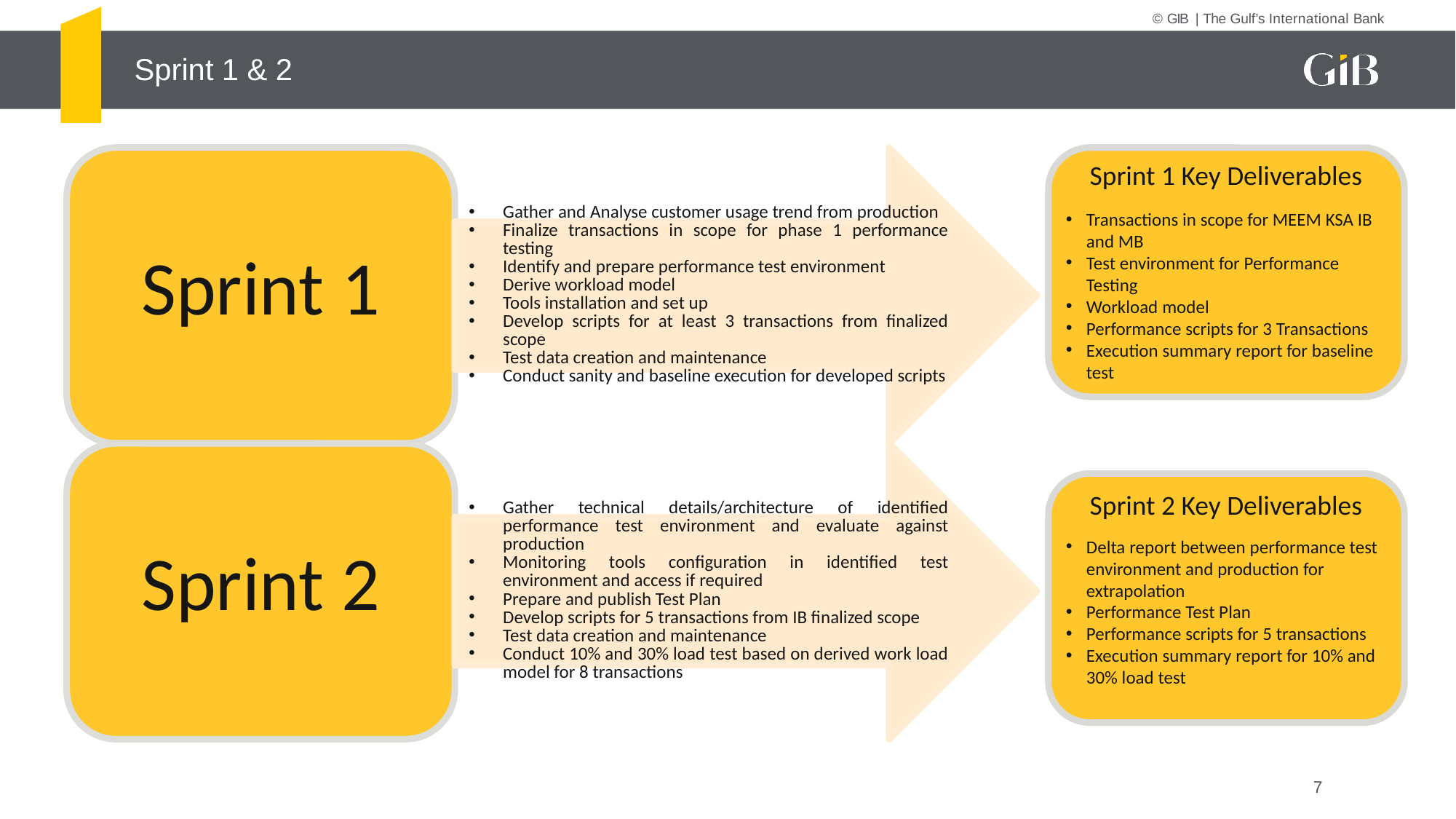

Sprint 1 & 2
Sprint 1
Gather and Analyse customer usage trend from production
Derive workload model
Sprint 2
Gather technical details/architecture of identified performance test environment and evaluate against production
Prepare and publish Test Plan
Finalize transactions in scope for phase 1 performance testing
Identify and prepare performance test environment
Develop scripts for at least 3 transactions from finalized scope
Conduct sanity and baseline execution for developed scripts
Monitoring tools configuration in identified test environment and access if required
Develop scripts for 5 transactions from IB finalized scope
Conduct 10% and 30% load test based on derived work load model for 8 transactions
Test data creation and maintenance
Test data creation and maintenance
Tools installation and set up

Sprint 1 Key Deliverables
Transactions in scope for MEEM KSA IB and MB
Test environment for Performance Testing
Workload model
Performance scripts for 3 Transactions
Execution summary report for baseline test

Sprint 2 Key Deliverables
Delta report between performance test environment and production for extrapolation
Performance Test Plan
Performance scripts for 5 transactions
Execution summary report for 10% and 30% load test